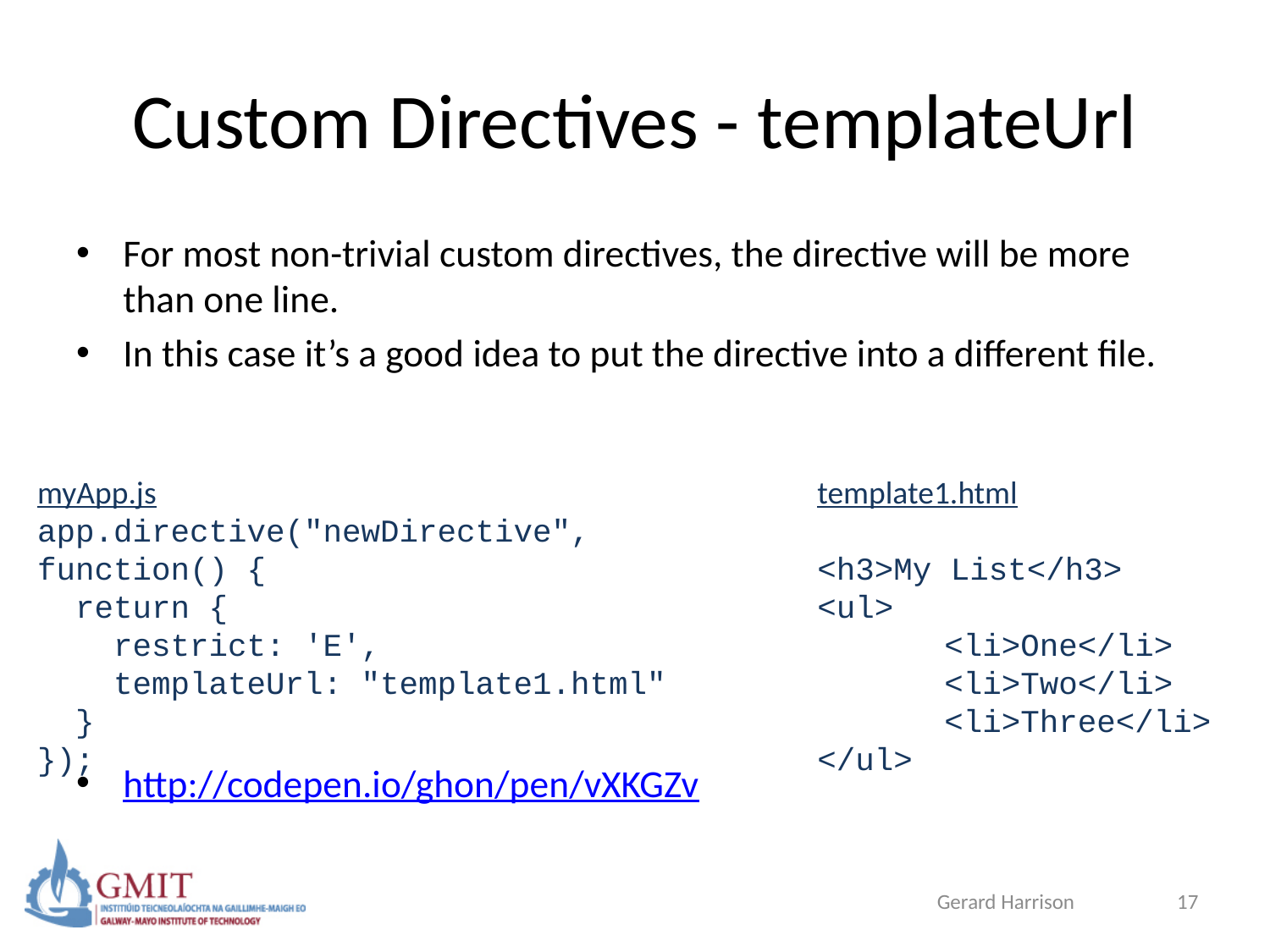

# Custom Directives - templateUrl
For most non-trivial custom directives, the directive will be more than one line.
In this case it’s a good idea to put the directive into a different file.

http://codepen.io/ghon/pen/vXKGZv

myApp.js
app.directive("newDirective", function() {
  return {
    restrict: 'E',
    templateUrl: "template1.html"
  }
});
template1.html

<h3>My List</h3>
<ul>
	<li>One</li>
	<li>Two</li>
	<li>Three</li>
</ul>
Gerard Harrison
17